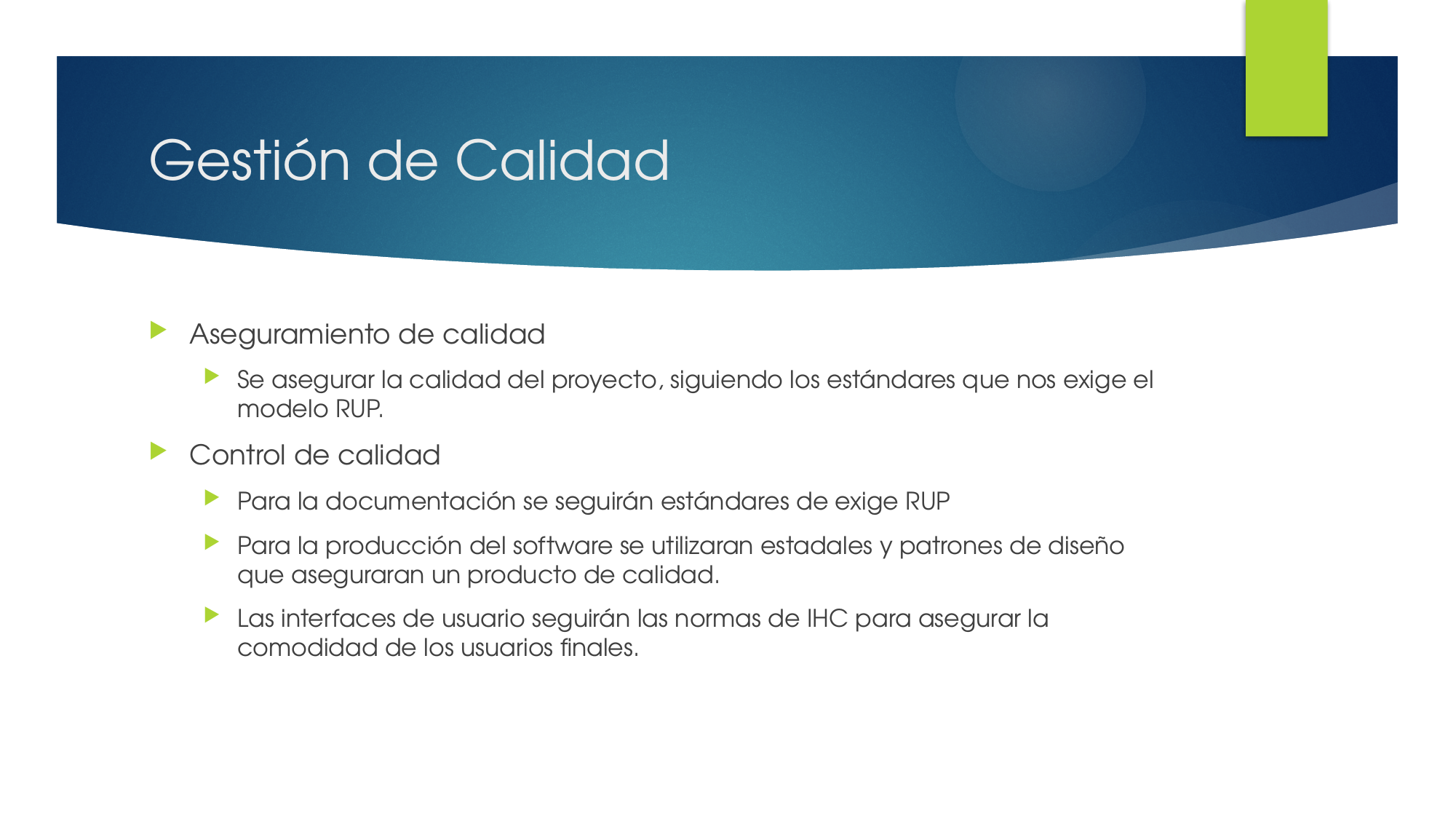

# Gestión de Calidad
Aseguramiento de calidad
Se asegurar la calidad del proyecto, siguiendo los estándares que nos exige el modelo RUP.
Control de calidad
Para la documentación se seguirán estándares de exige RUP
Para la producción del software se utilizaran estadales y patrones de diseño que aseguraran un producto de calidad.
Las interfaces de usuario seguirán las normas de IHC para asegurar la comodidad de los usuarios finales.